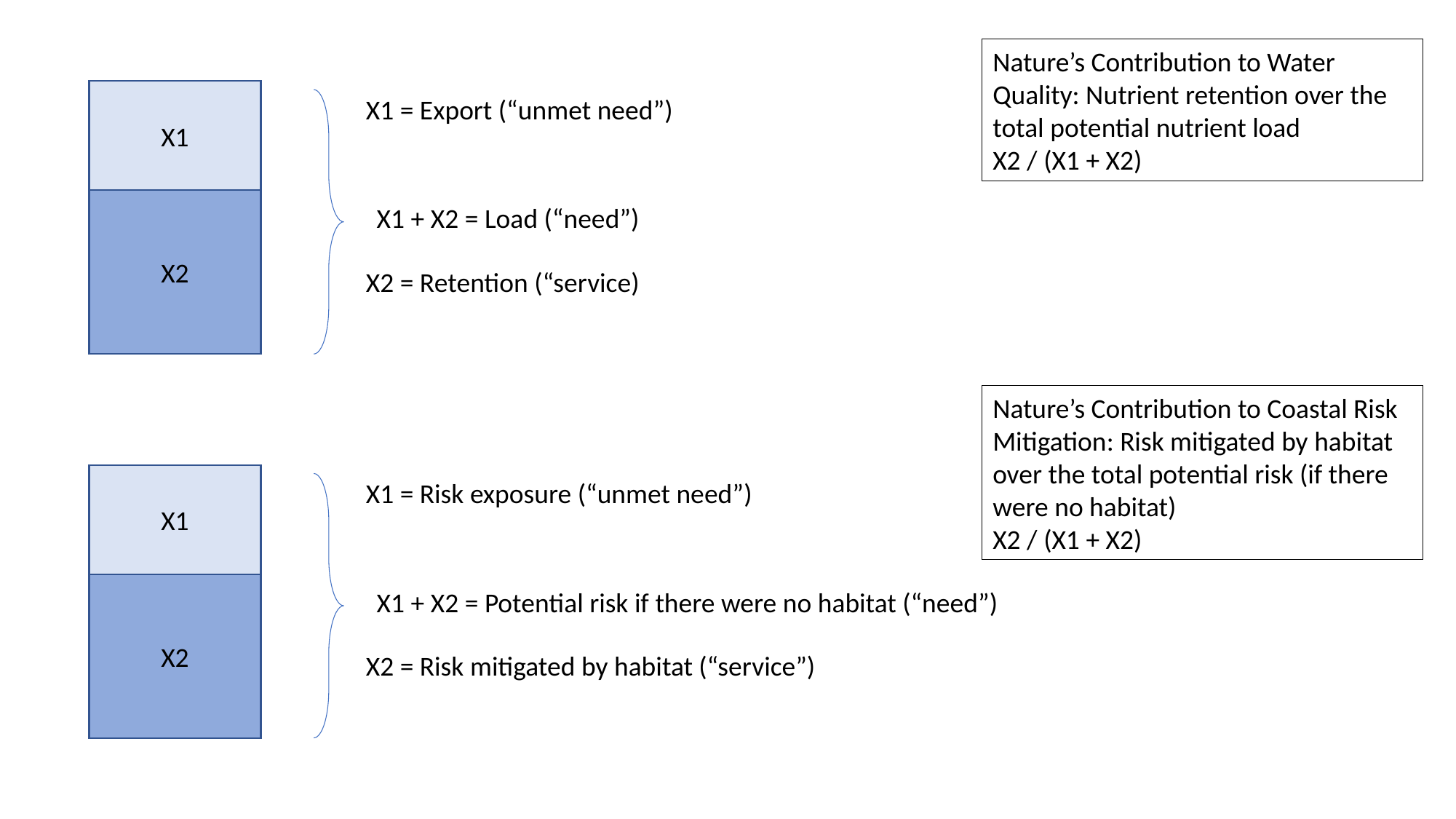

Nature’s Contribution to Water Quality: Nutrient retention over the total potential nutrient load
X2 / (X1 + X2)
X1
X1 = Export (“unmet need”)

X2
X1 + X2 = Load (“need”)
X2 = Retention (“service)
Nature’s Contribution to Coastal Risk Mitigation: Risk mitigated by habitat over the total potential risk (if there were no habitat)
X2 / (X1 + X2)
X1
X1 = Risk exposure (“unmet need”)

X2
X1 + X2 = Potential risk if there were no habitat (“need”)
X2 = Risk mitigated by habitat (“service”)